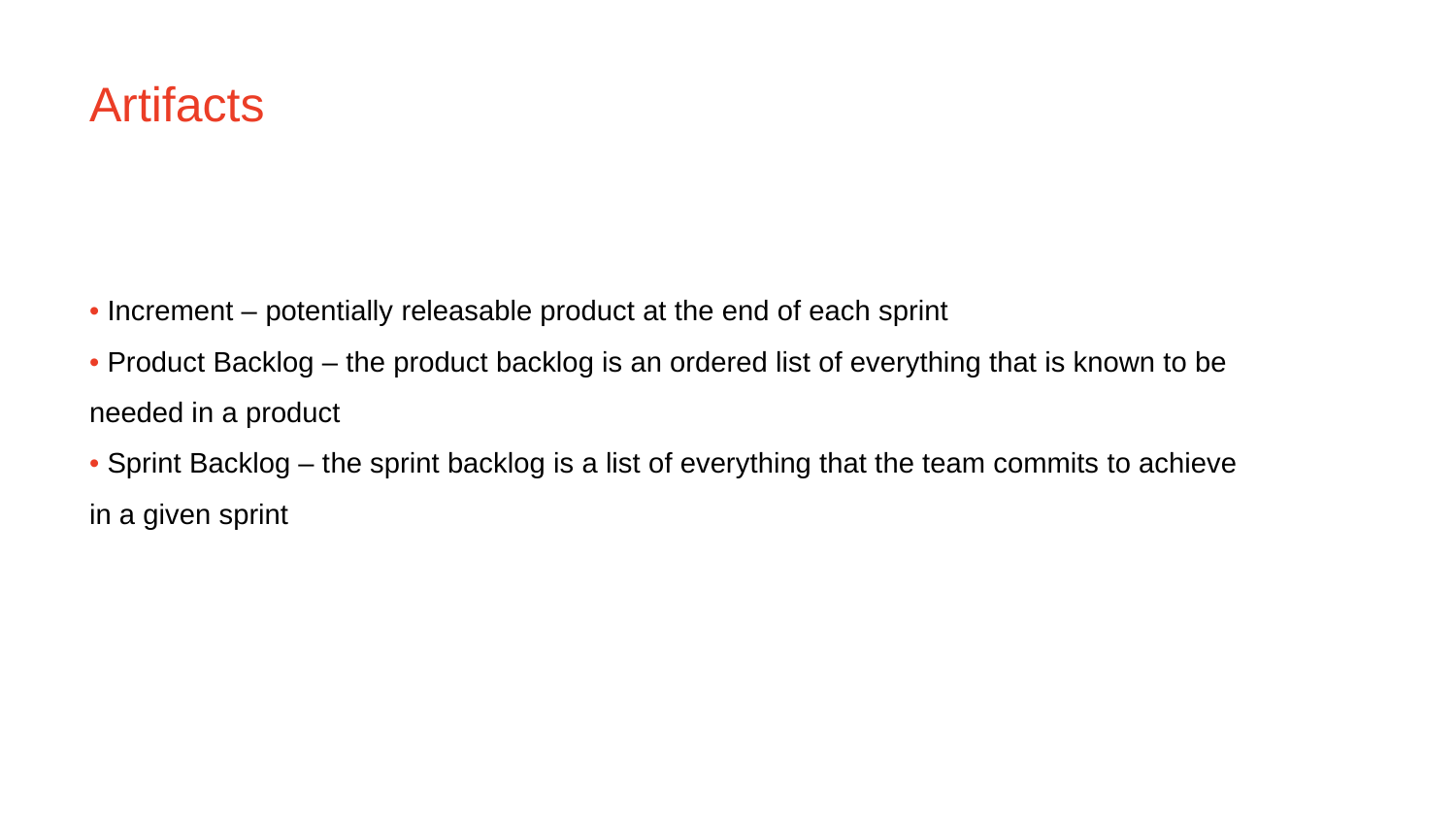

Artifacts
• Increment – potentially releasable product at the end of each sprint
• Product Backlog – the product backlog is an ordered list of everything that is known to be needed in a product
• Sprint Backlog – the sprint backlog is a list of everything that the team commits to achieve in a given sprint